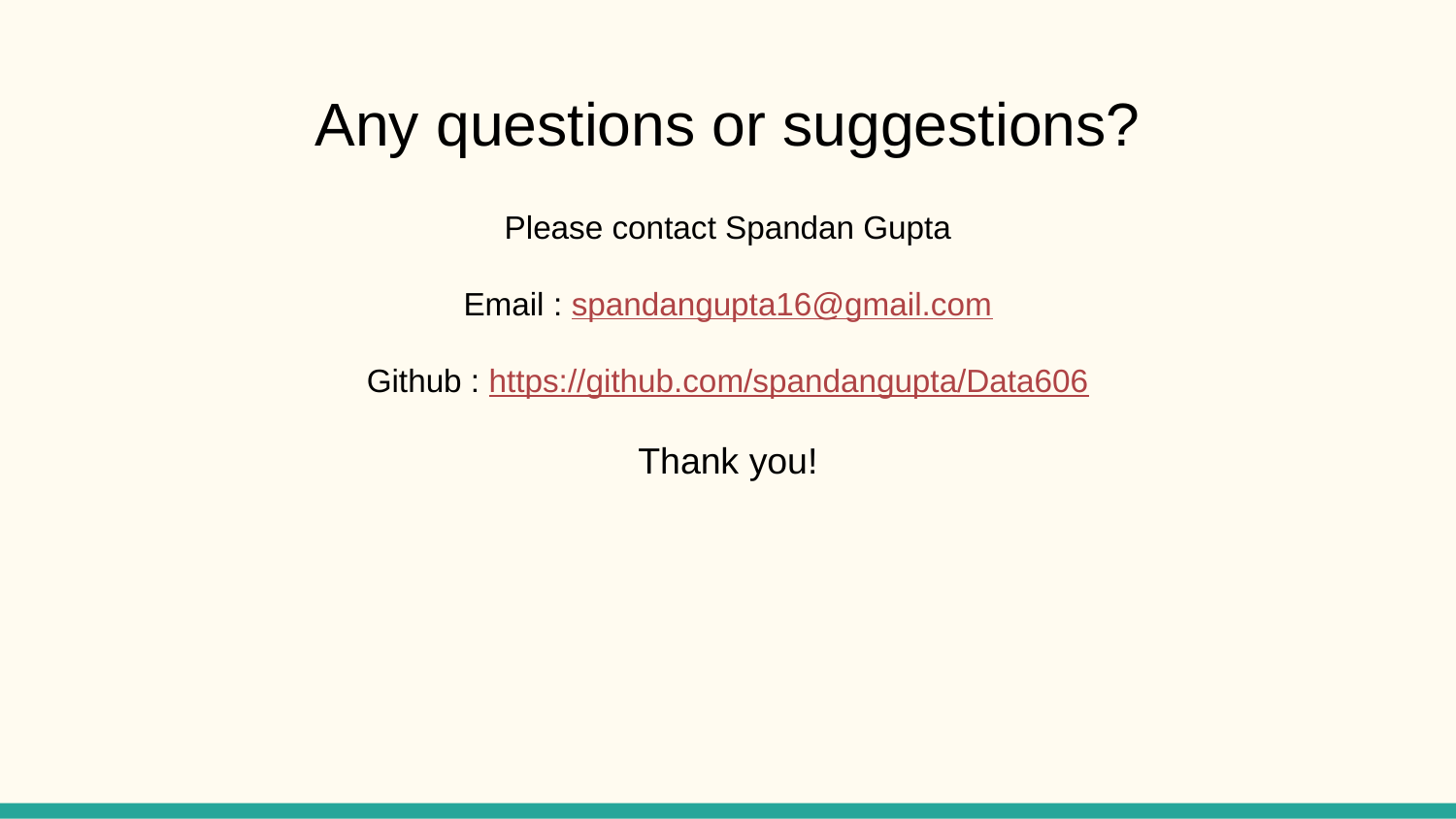

# Any questions or suggestions?
Please contact Spandan Gupta
Email : spandangupta16@gmail.com
Github : https://github.com/spandangupta/Data606
Thank you!